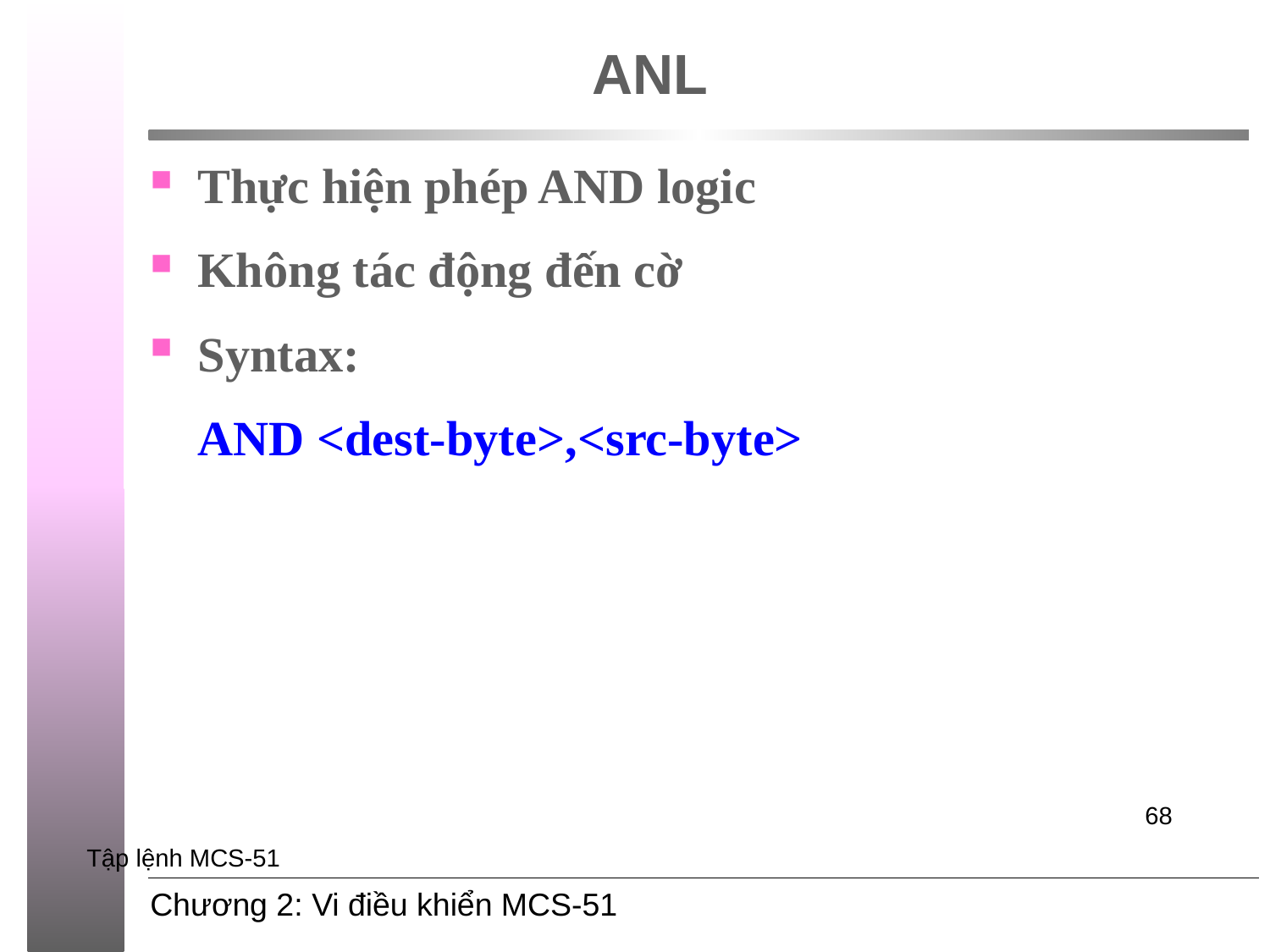

# ANL
Thực hiện phép AND logic
Không tác động đến cờ
Syntax:
	AND <dest-byte>,<src-byte>
68
Tập lệnh MCS-51